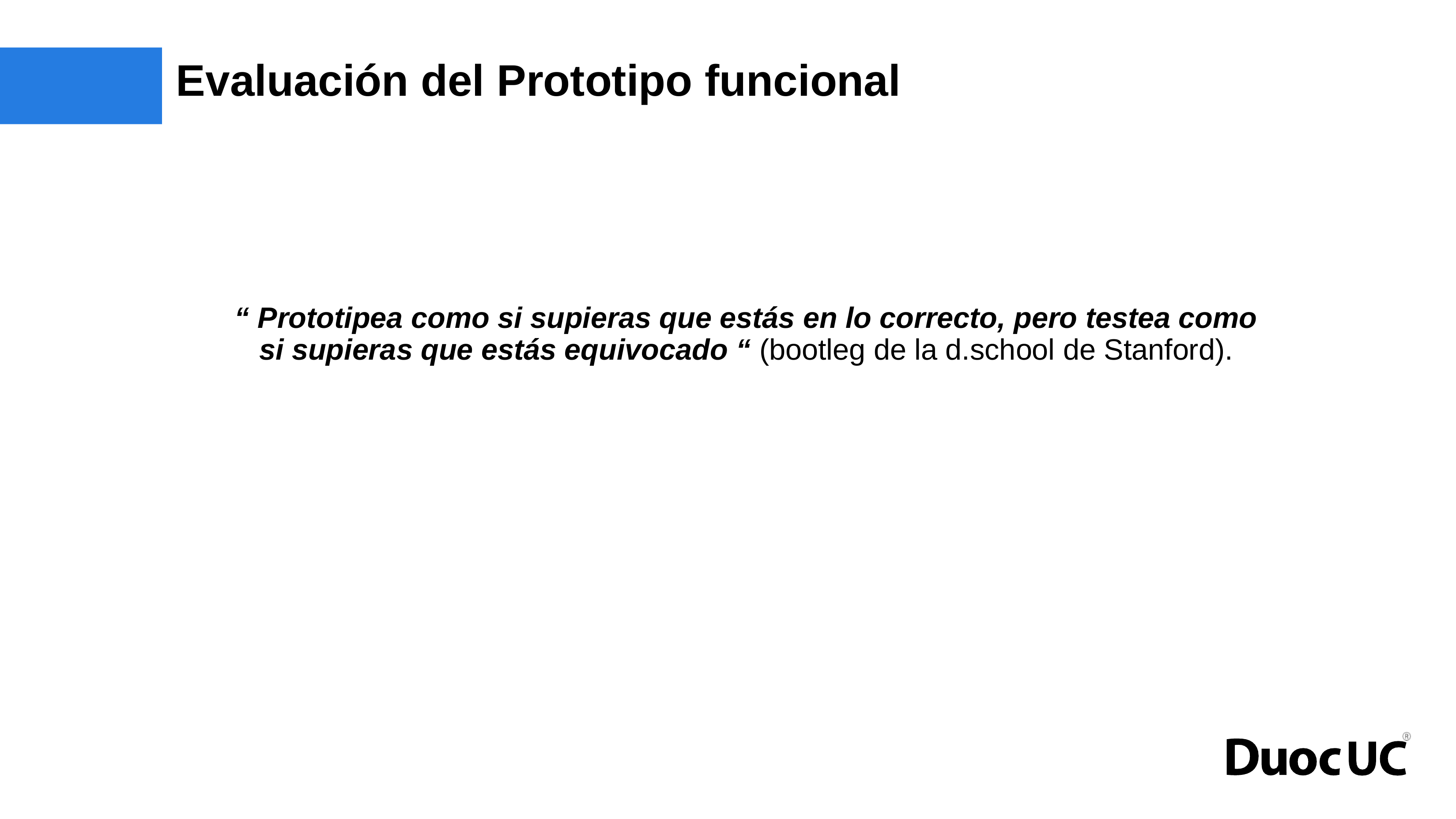

# Evaluación del Prototipo funcional
“ Prototipea como si supieras que estás en lo correcto, pero testea como si supieras que estás equivocado “ (bootleg de la d.school de Stanford).